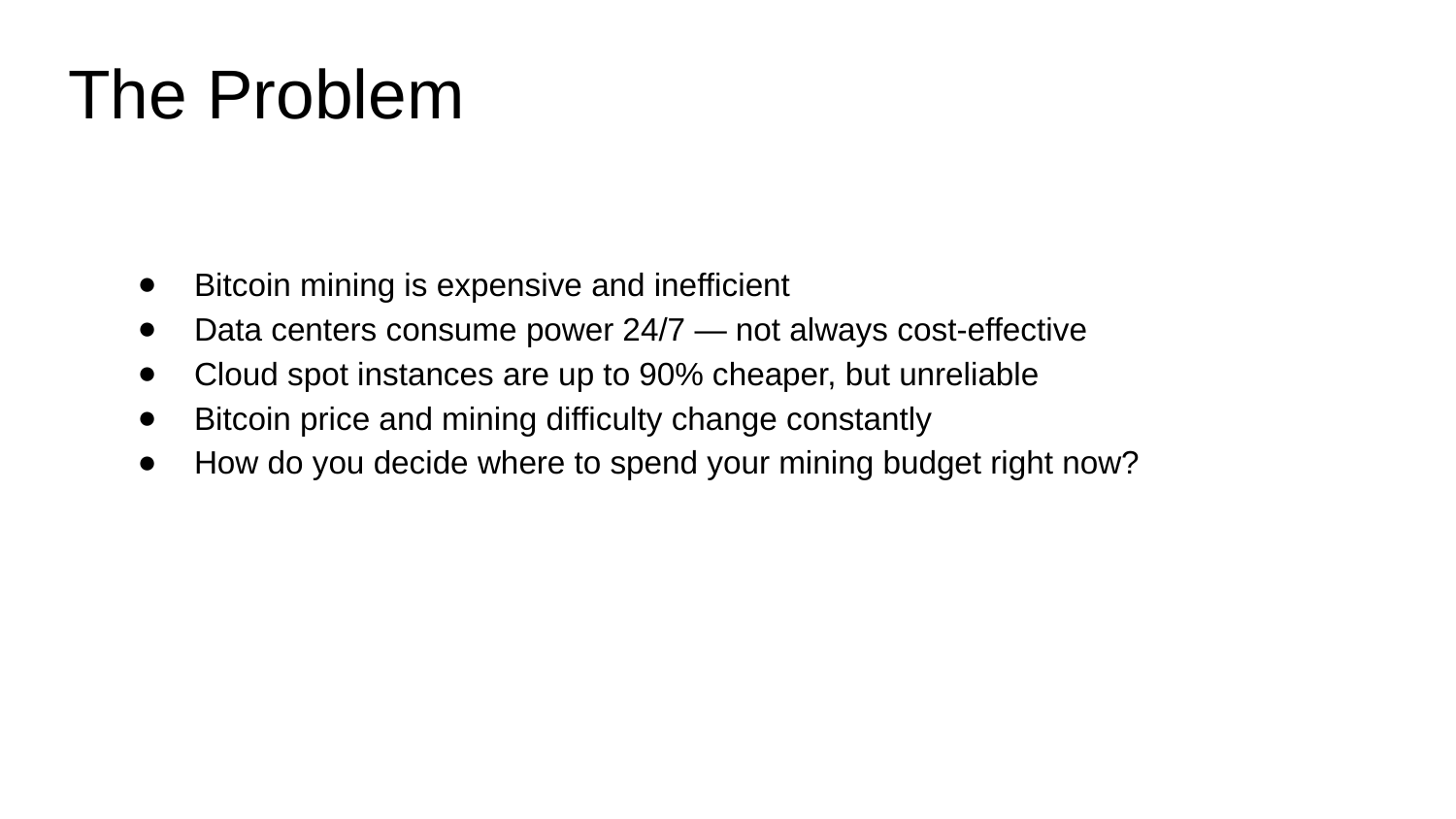

# The Problem
Bitcoin mining is expensive and inefficient
Data centers consume power 24/7 — not always cost-effective
Cloud spot instances are up to 90% cheaper, but unreliable
Bitcoin price and mining difficulty change constantly
How do you decide where to spend your mining budget right now?